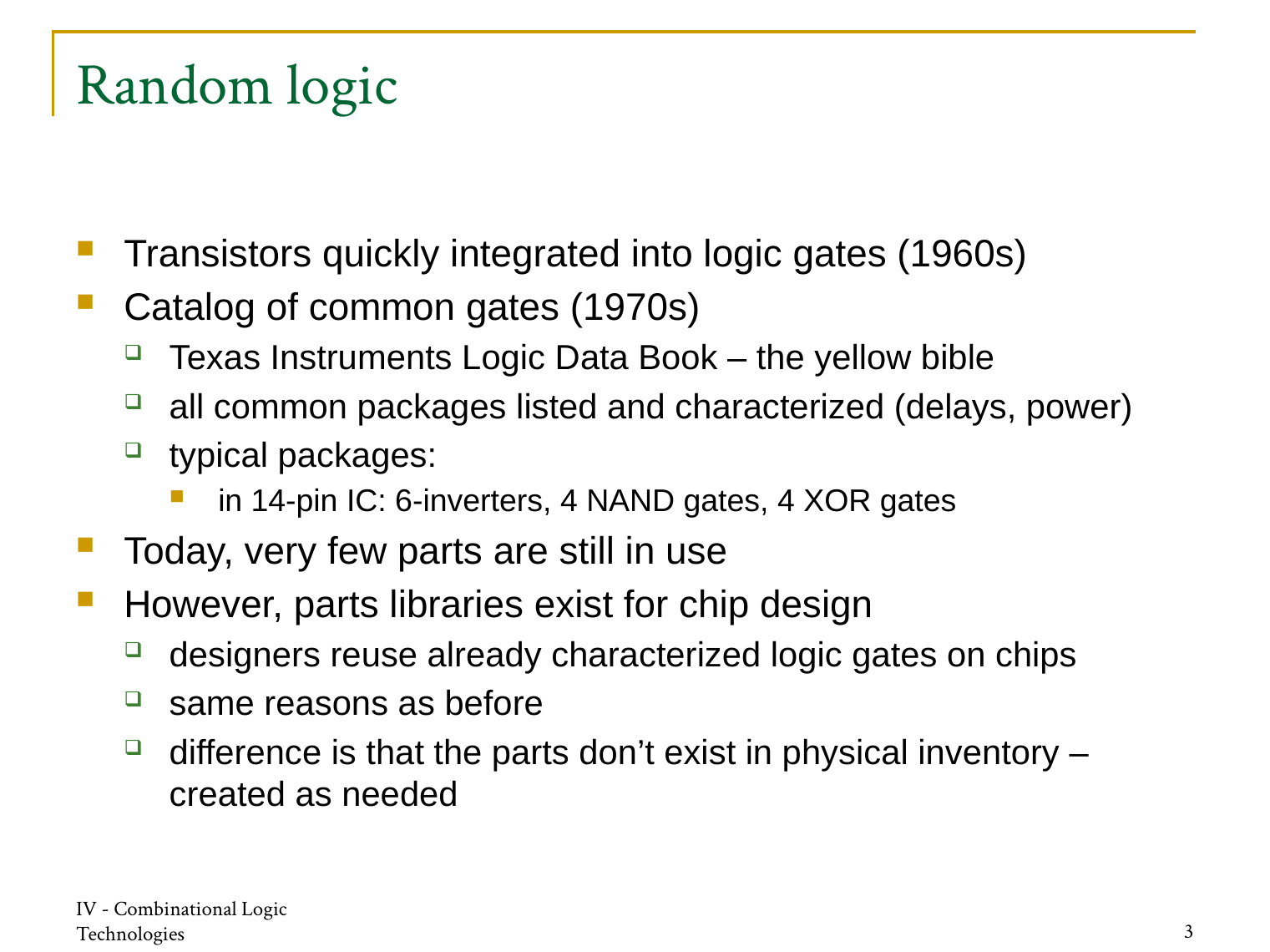

# Random logic
Transistors quickly integrated into logic gates (1960s)
Catalog of common gates (1970s)
Texas Instruments Logic Data Book – the yellow bible
all common packages listed and characterized (delays, power)
typical packages:
in 14-pin IC: 6-inverters, 4 NAND gates, 4 XOR gates
Today, very few parts are still in use
However, parts libraries exist for chip design
designers reuse already characterized logic gates on chips
same reasons as before
difference is that the parts don’t exist in physical inventory – created as needed
IV - Combinational Logic Technologies
3